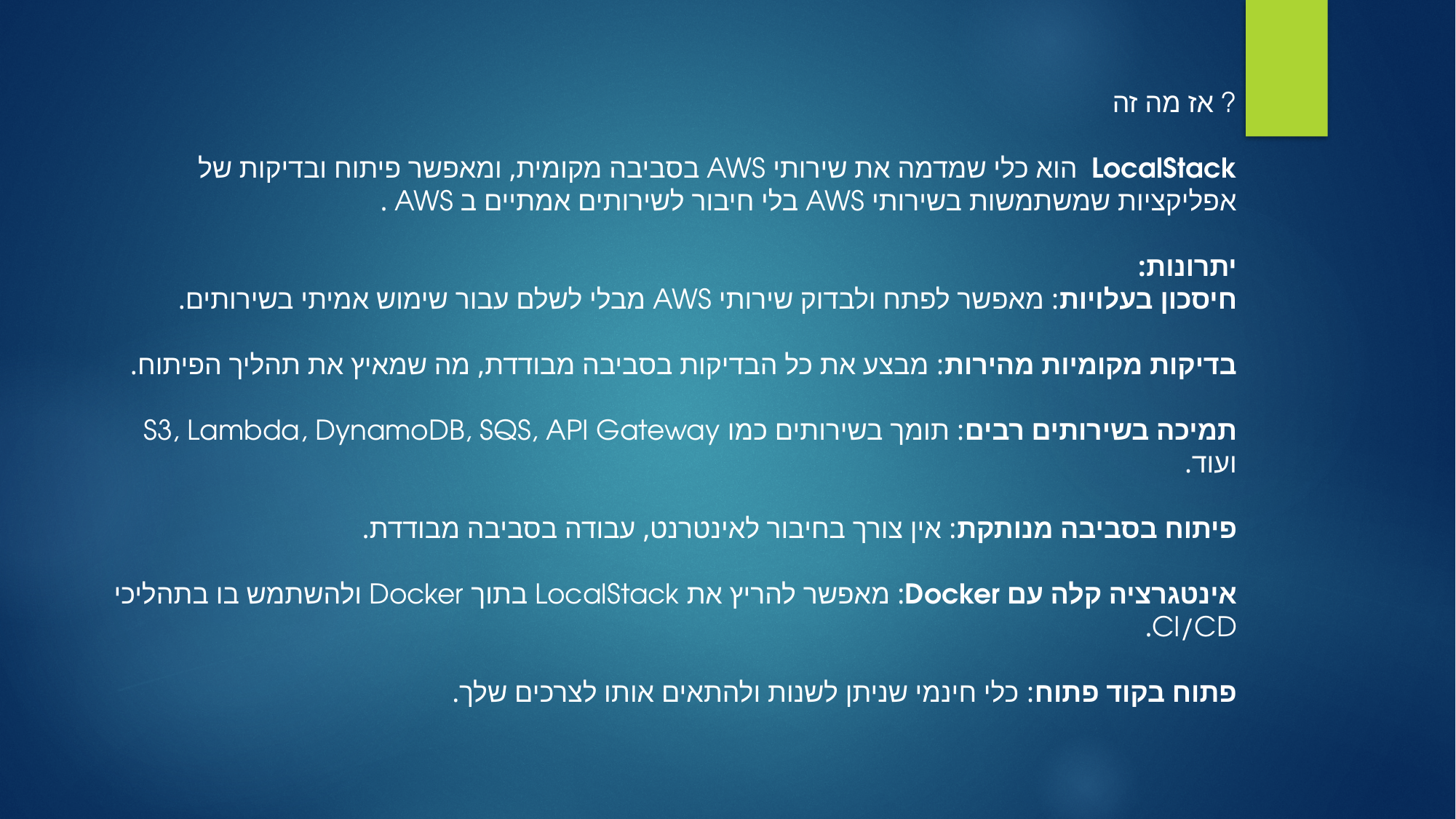

אז מה זה ?

LocalStack  הוא כלי שמדמה את שירותי AWS בסביבה מקומית, ומאפשר פיתוח ובדיקות של אפליקציות שמשתמשות בשירותי AWS בלי חיבור לשירותים אמתיים ב AWS .

יתרונות:
חיסכון בעלויות: מאפשר לפתח ולבדוק שירותי AWS מבלי לשלם עבור שימוש אמיתי בשירותים.

בדיקות מקומיות מהירות: מבצע את כל הבדיקות בסביבה מבודדת, מה שמאיץ את תהליך הפיתוח.

תמיכה בשירותים רבים: תומך בשירותים כמו S3, Lambda, DynamoDB, SQS, API Gateway  ועוד.

פיתוח בסביבה מנותקת: אין צורך בחיבור לאינטרנט, עבודה בסביבה מבודדת.

אינטגרציה קלה עם Docker: מאפשר להריץ את LocalStack בתוך Docker ולהשתמש בו בתהליכי CI/CD.

פתוח בקוד פתוח: כלי חינמי שניתן לשנות ולהתאים אותו לצרכים שלך.